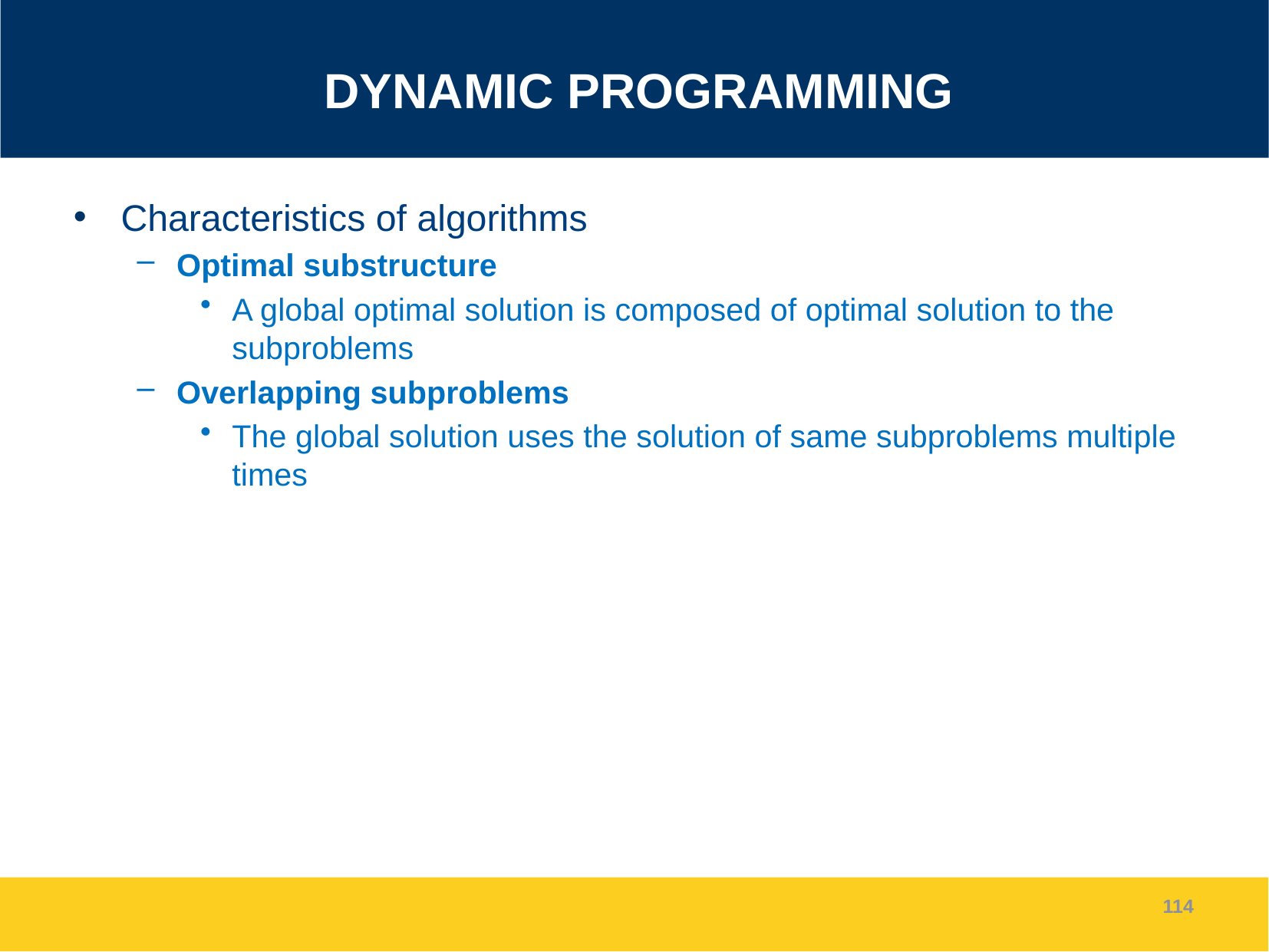

# Dynamic programming
Characteristics of algorithms
Optimal substructure
A global optimal solution is composed of optimal solution to the subproblems
Overlapping subproblems
The global solution uses the solution of same subproblems multiple times
114